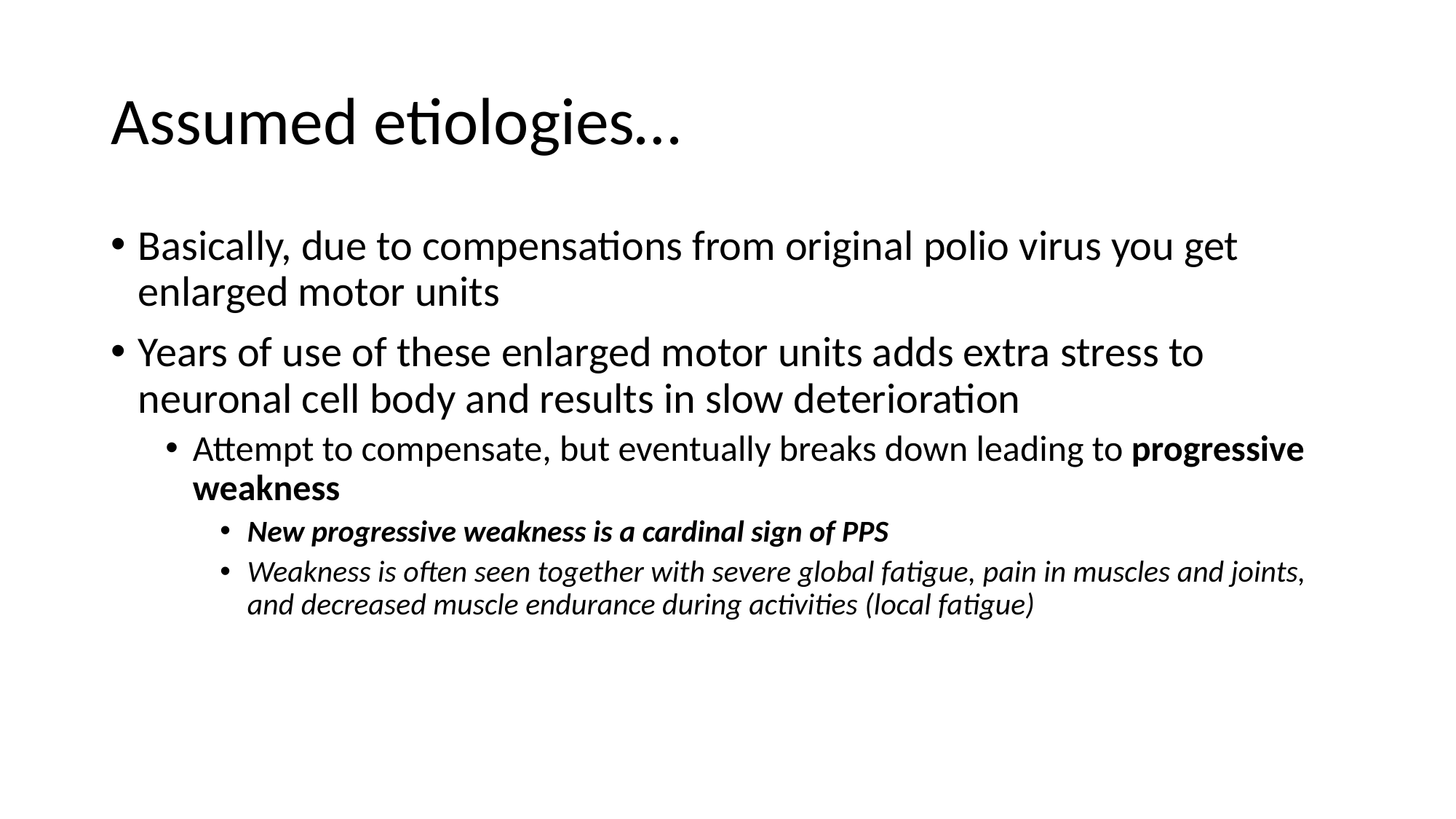

# Assumed etiologies…
Basically, due to compensations from original polio virus you get enlarged motor units
Years of use of these enlarged motor units adds extra stress to neuronal cell body and results in slow deterioration
Attempt to compensate, but eventually breaks down leading to progressive weakness
New progressive weakness is a cardinal sign of PPS
Weakness is often seen together with severe global fatigue, pain in muscles and joints, and decreased muscle endurance during activities (local fatigue)